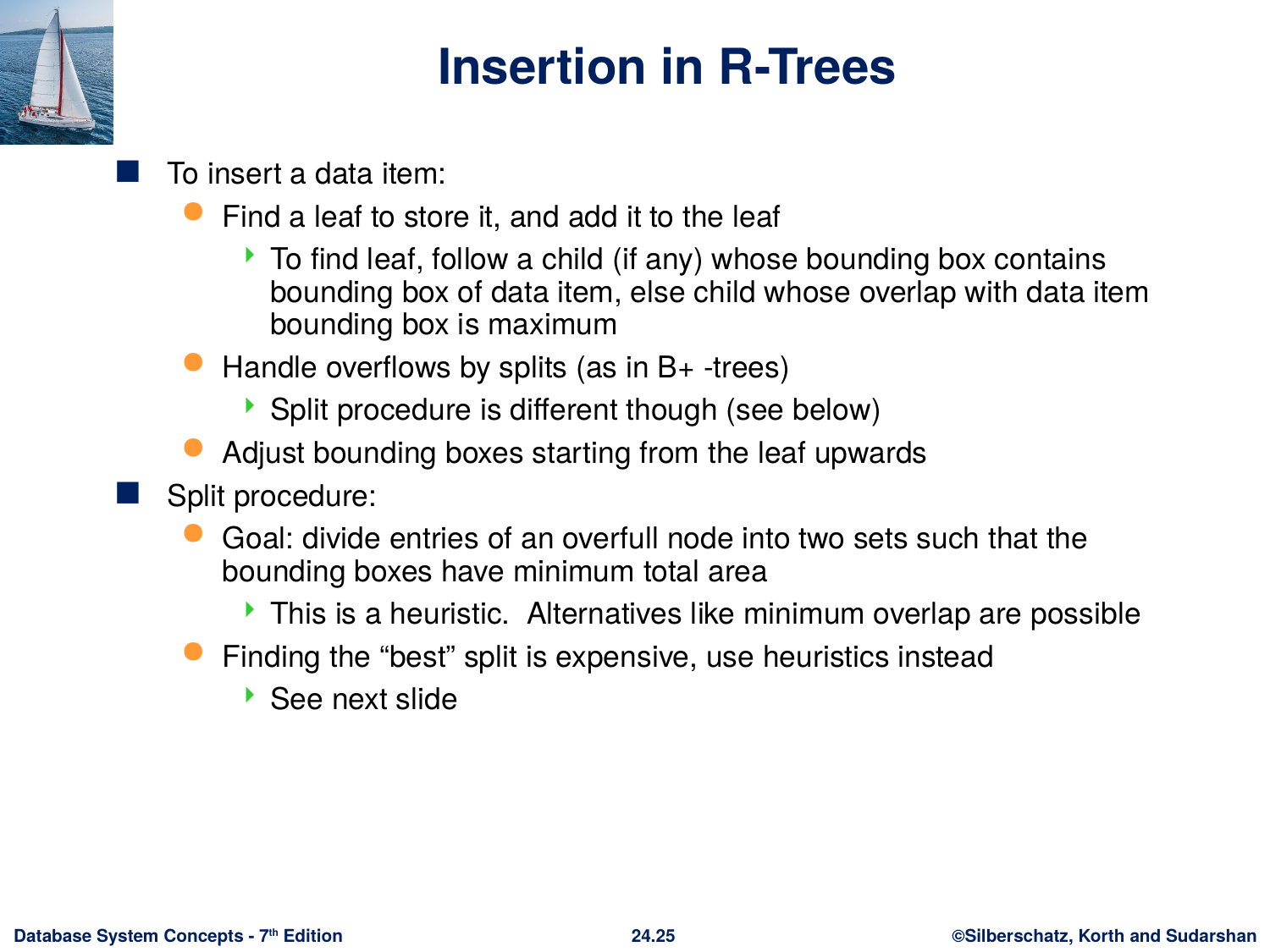

# Insertion in R-Trees
To insert a data item:
Find a leaf to store it, and add it to the leaf
To find leaf, follow a child (if any) whose bounding box contains bounding box of data item, else child whose overlap with data item bounding box is maximum
Handle overflows by splits (as in B+ -trees)
Split procedure is different though (see below)
Adjust bounding boxes starting from the leaf upwards
Split procedure:
Goal: divide entries of an overfull node into two sets such that the bounding boxes have minimum total area
This is a heuristic.  Alternatives like minimum overlap are possible
Finding the “best” split is expensive, use heuristics instead
See next slide